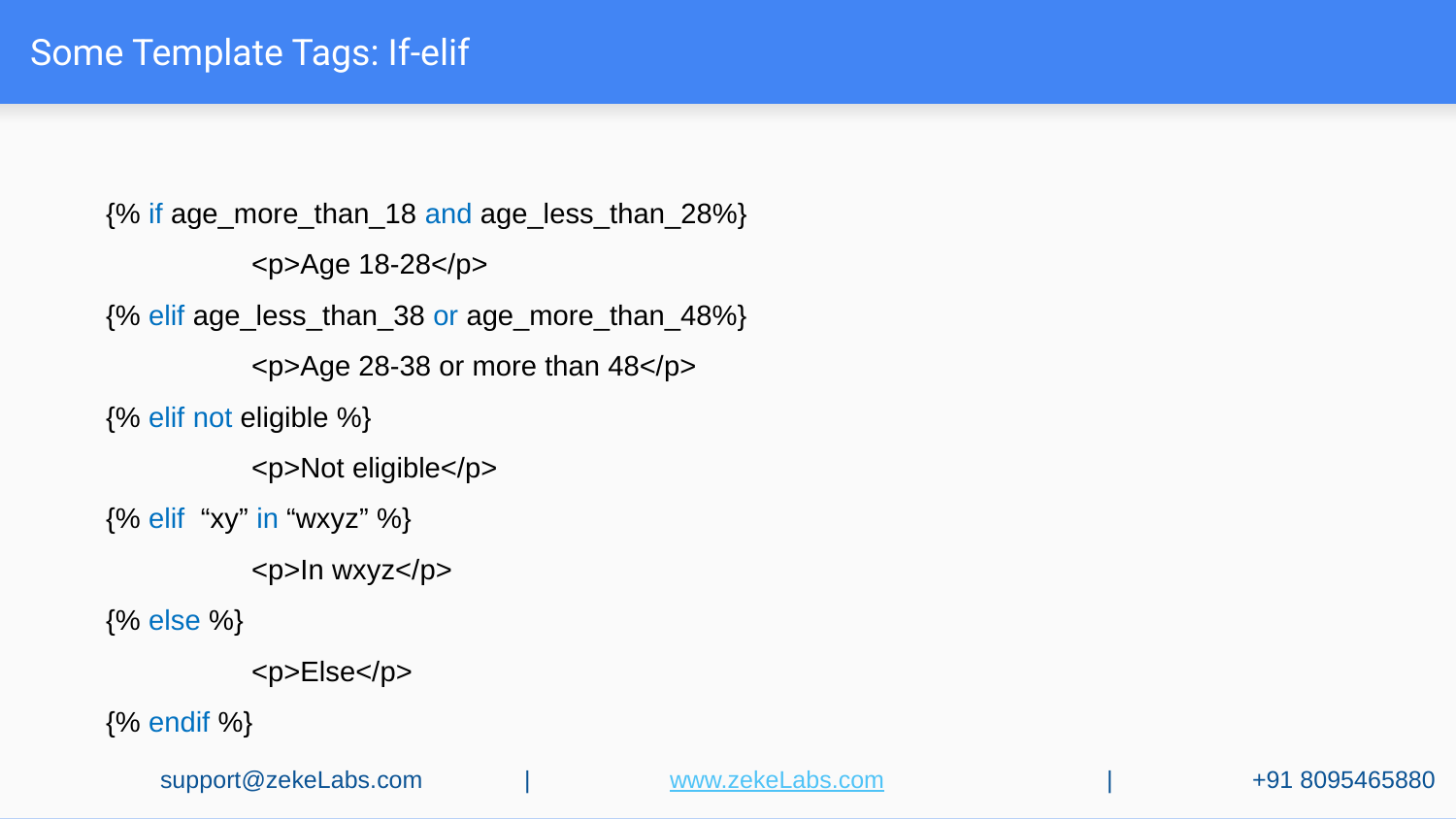

# Some Template Tags: If-elif
{% if age_more_than_18 and age_less_than_28%}
	<p>Age 18-28</p>
{% elif age_less_than_38 or age_more_than_48%}
	<p>Age 28-38 or more than 48</p>
{% elif not eligible %}
	<p>Not eligible</p>
{% elif  “xy” in “wxyz” %}
	<p>In wxyz</p>
{% else %}
	<p>Else</p>
{% endif %}

support@zekeLabs.com	|	www.zekeLabs.com		|	+91 8095465880